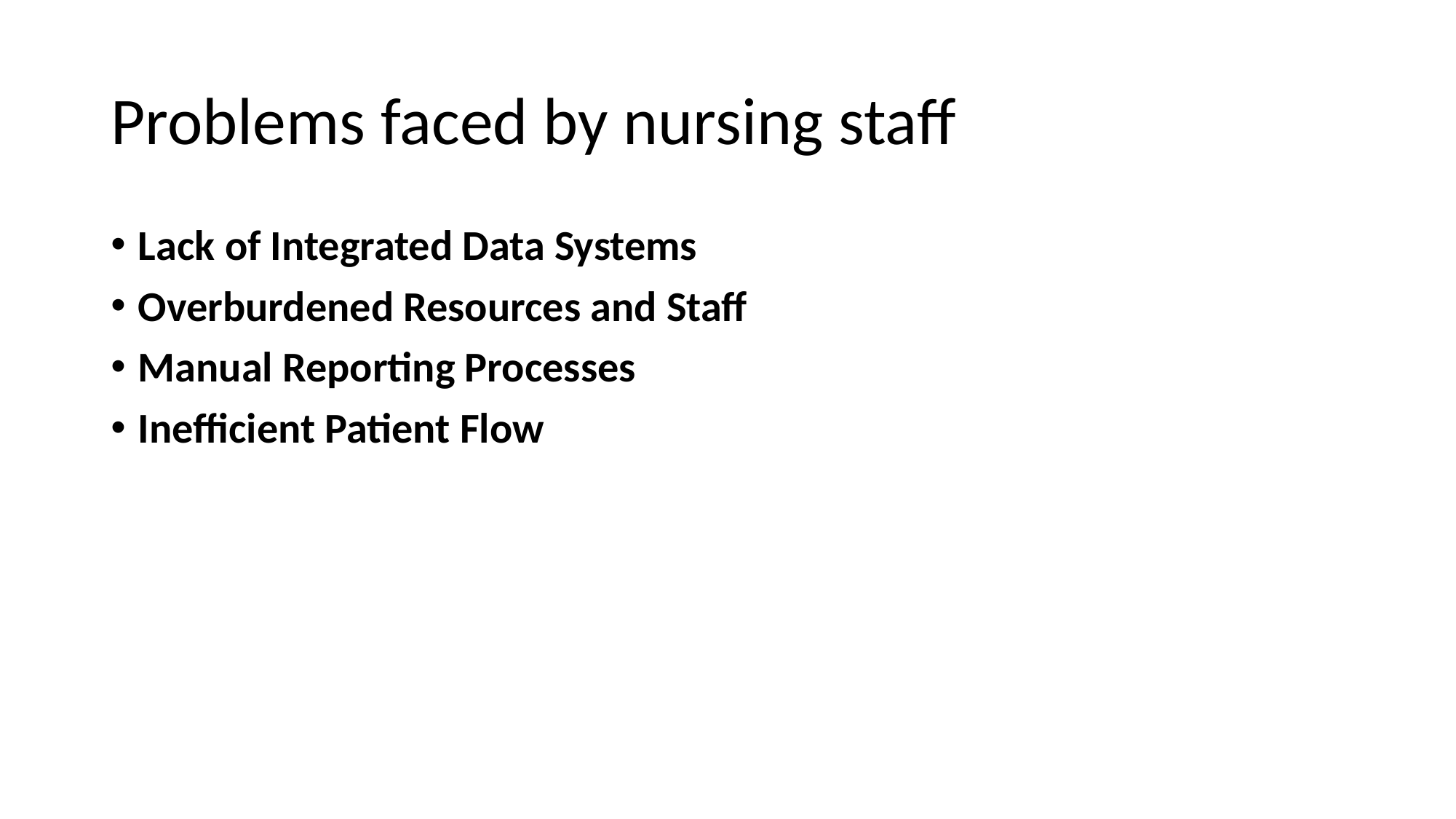

# Problems faced by nursing staff
Lack of Integrated Data Systems
Overburdened Resources and Staff
Manual Reporting Processes
Inefficient Patient Flow